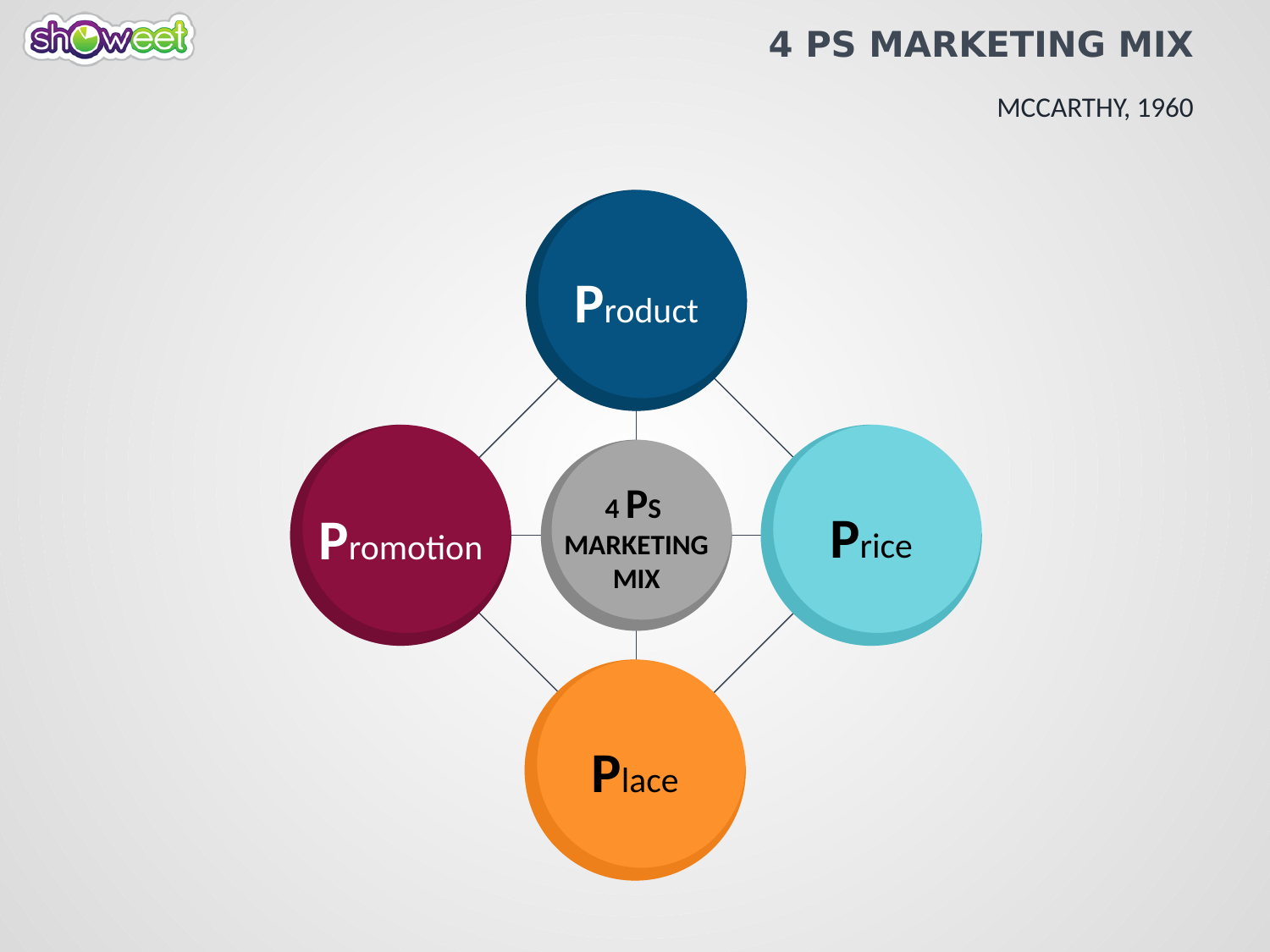

# 4 Ps Marketing Mix
McCarthy, 1960

Product

Promotion

Price

4 Ps
Marketing
Mix

Place